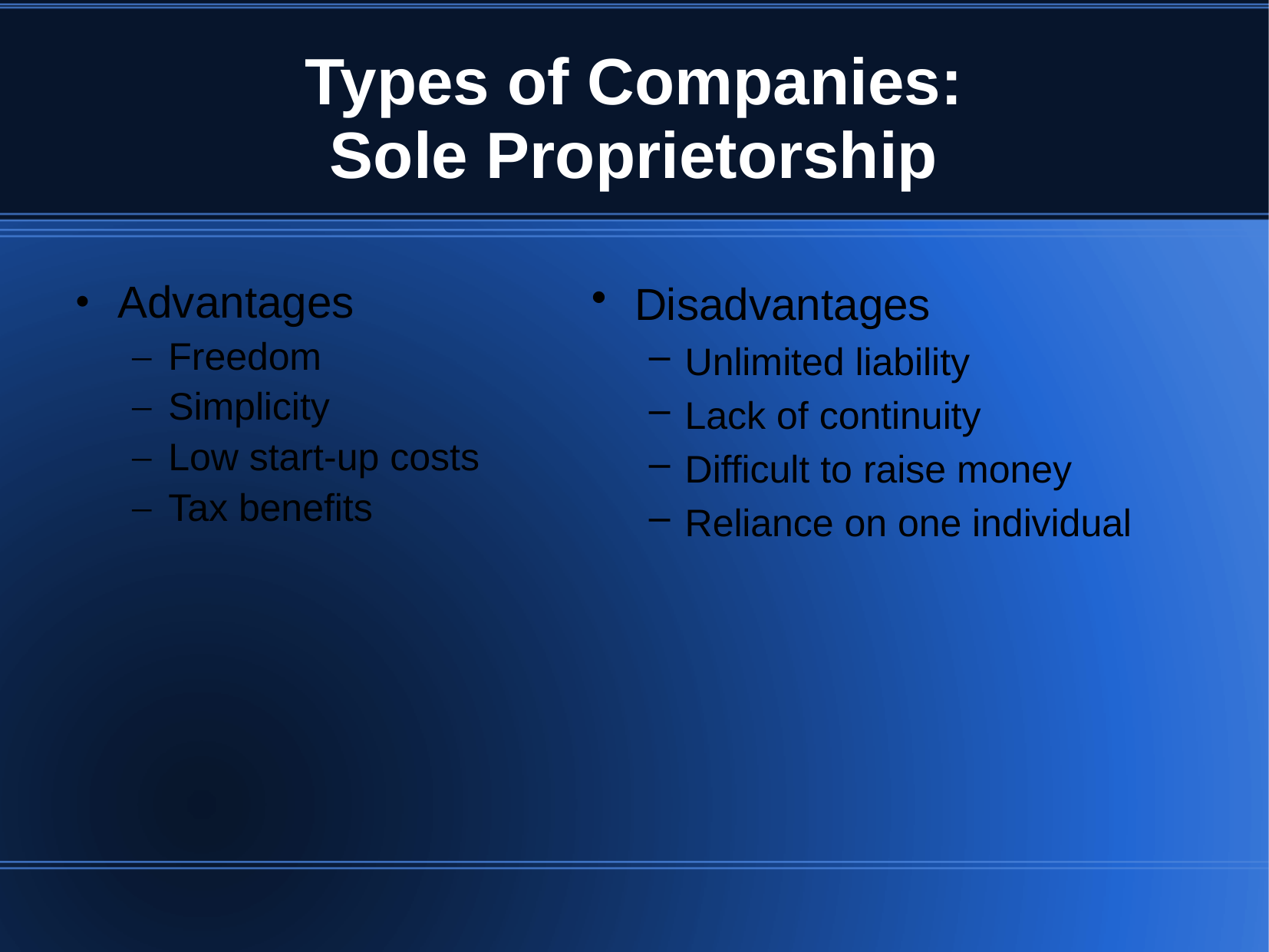

# Types of Companies: Sole Proprietorship
Disadvantages
Unlimited liability
Lack of continuity
Difficult to raise money
Reliance on one individual
Advantages
Freedom
Simplicity
Low start-up costs
Tax benefits